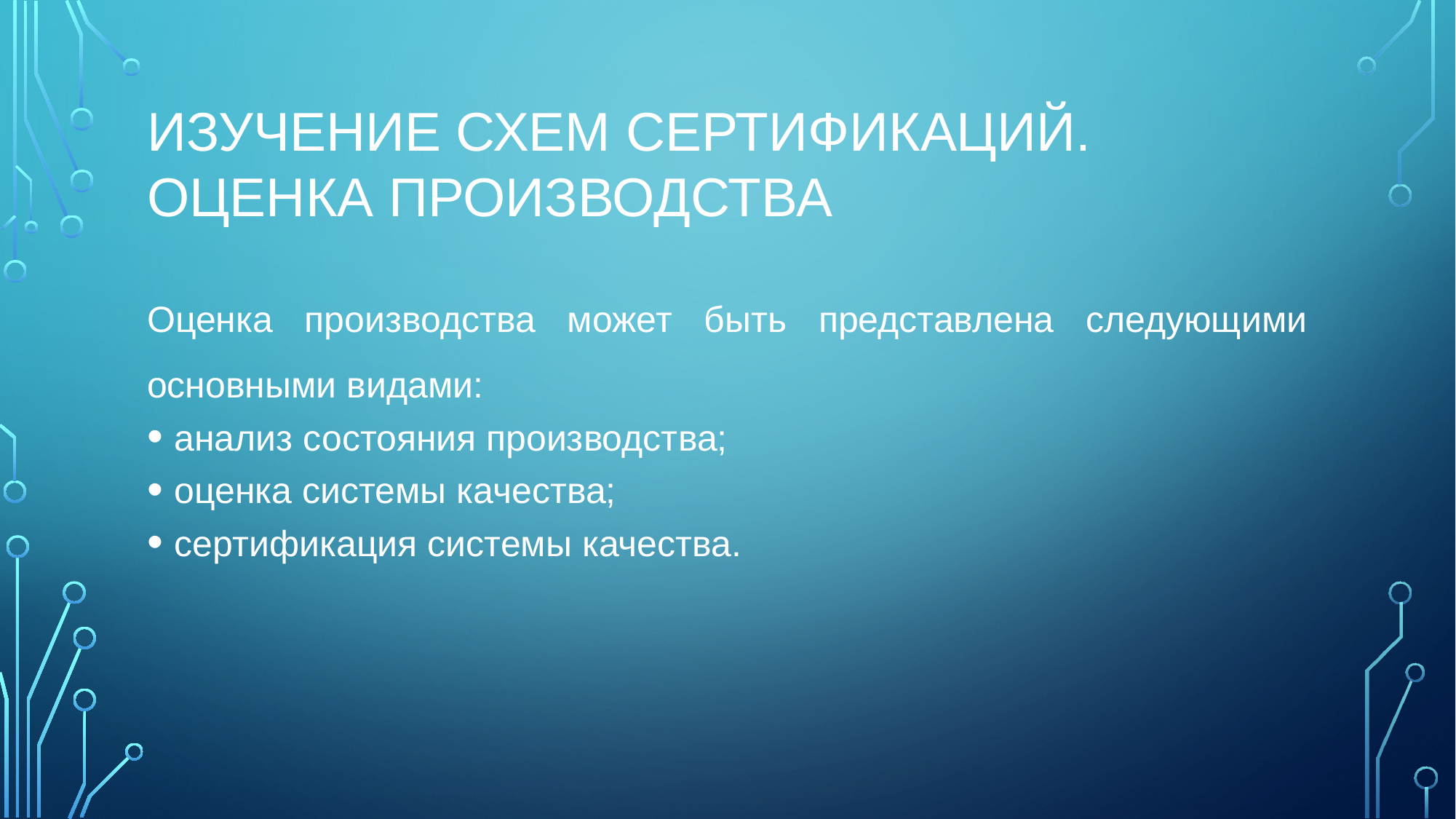

# Изучение схем сертификаций. Оценка производства
Оценка производства может быть представлена следующими основными видами:
анализ состояния производства;
оценка системы качества;
сертификация системы качества.